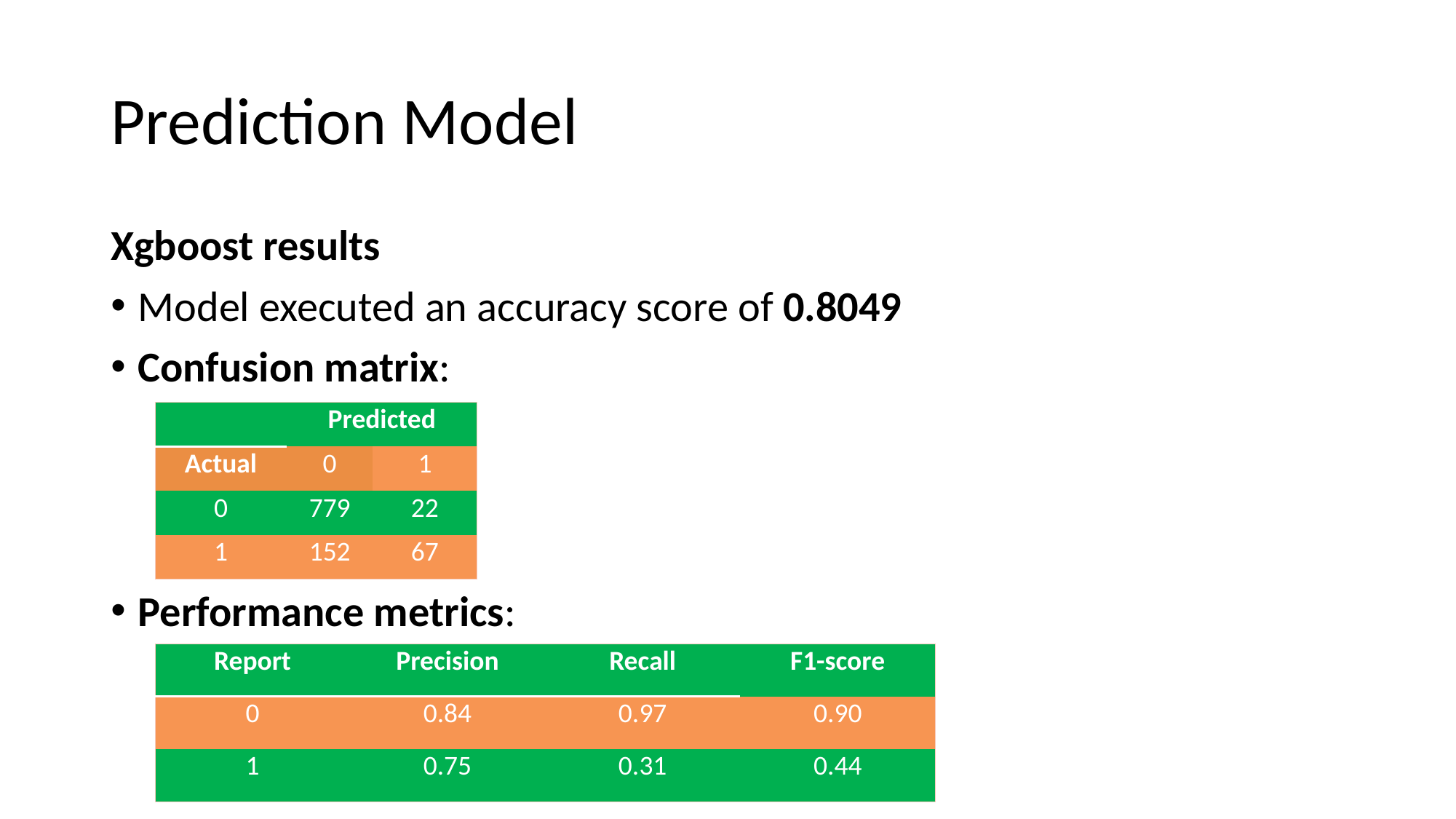

# Prediction Model
Xgboost results
Model executed an accuracy score of 0.8049
Confusion matrix:

Performance metrics:

|  | Predicted |  |
| --- | --- | --- |
| Actual | 0 | 1 |
| 0 | 779 | 22 |
| 1 | 152 | 67 |
| Report | Precision | Recall | F1-score |
| --- | --- | --- | --- |
| 0 | 0.84 | 0.97 | 0.90 |
| 1 | 0.75 | 0.31 | 0.44 |